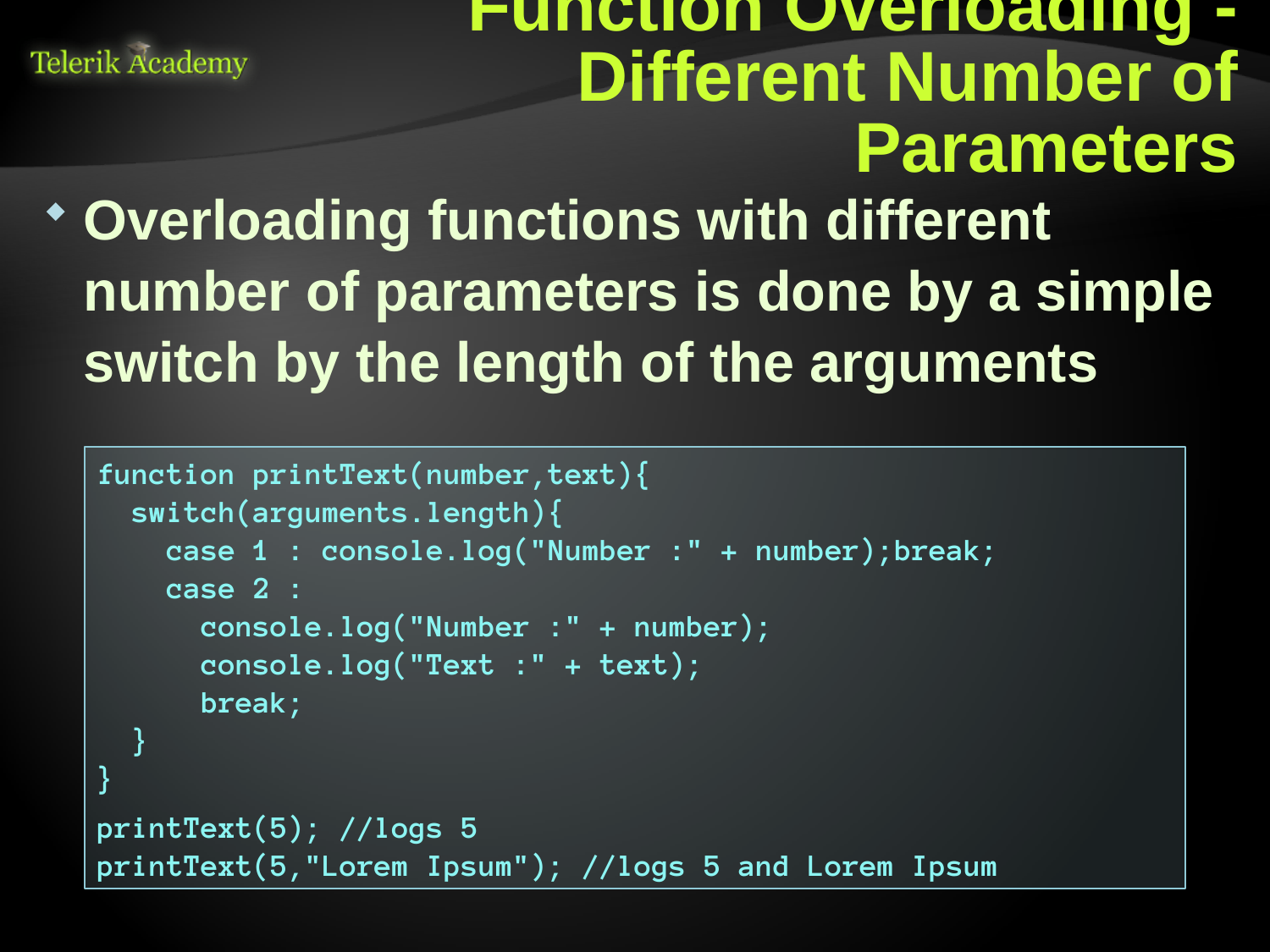

# Function Overloading - Different Number of Parameters
Overloading functions with different number of parameters is done by a simple switch by the length of the arguments

function printText(number,text){
  switch(arguments.length){
    case 1 : console.log("Number :" + number);break;
    case 2 :
      console.log("Number :" + number);
      console.log("Text :" + text);
      break;
  }
}
printText(5); //logs 5
printText(5,"Lorem Ipsum"); //logs 5 and Lorem Ipsum